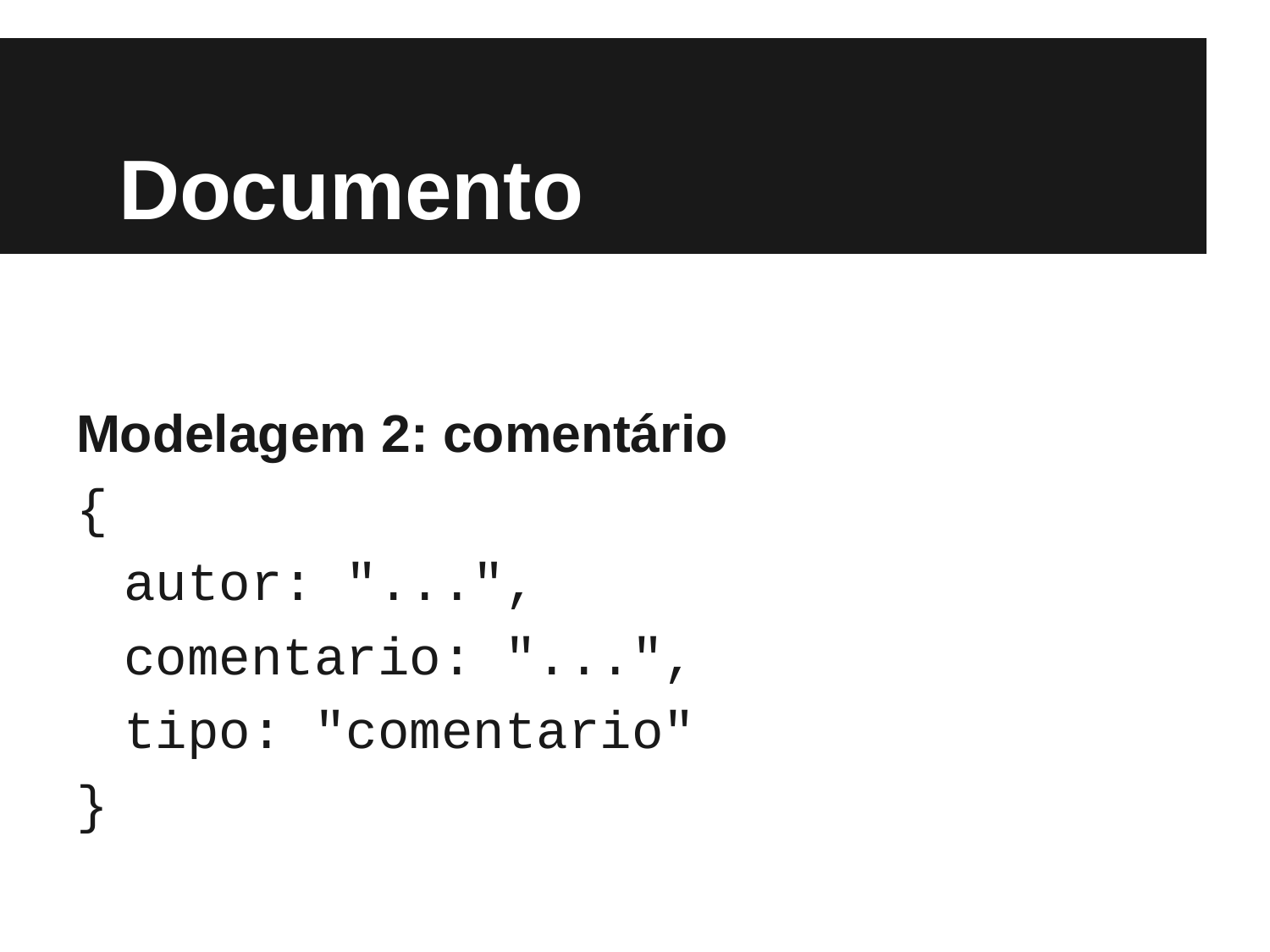

# Documento
Modelagem 2: comentário
{
	autor: "...",
	comentario: "...",
	tipo: "comentario"
}